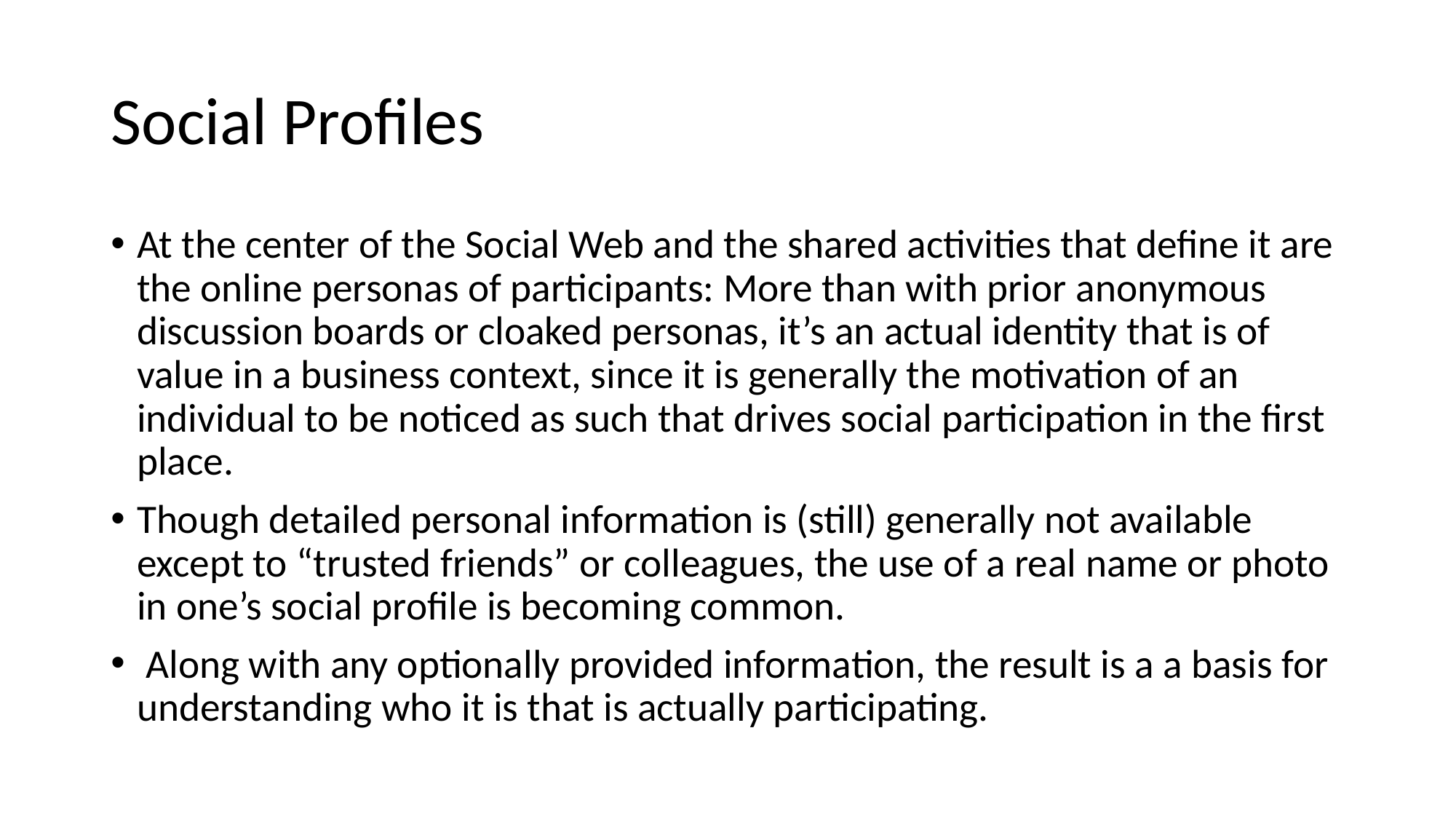

# Social Profiles
At the center of the Social Web and the shared activities that define it are the online personas of participants: More than with prior anonymous discussion boards or cloaked personas, it’s an actual identity that is of value in a business context, since it is generally the motivation of an individual to be noticed as such that drives social participation in the first place.
Though detailed personal information is (still) generally not available except to “trusted friends” or colleagues, the use of a real name or photo in one’s social profile is becoming common.
 Along with any optionally provided information, the result is a a basis for understanding who it is that is actually participating.